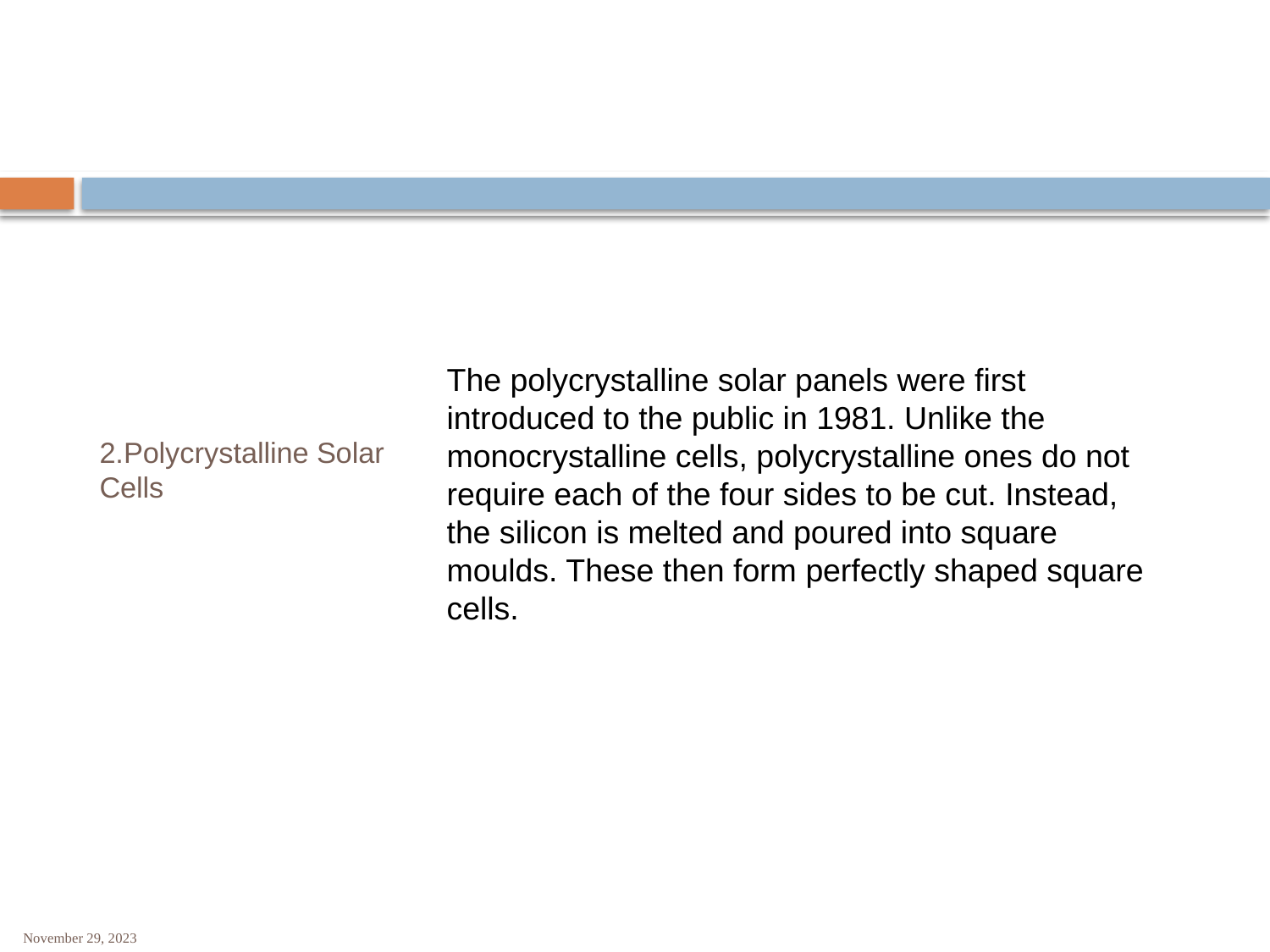

The polycrystalline solar panels were first introduced to the public in 1981. Unlike the monocrystalline cells, polycrystalline ones do not require each of the four sides to be cut. Instead, the silicon is melted and poured into square moulds. These then form perfectly shaped square cells.
# 2.Polycrystalline Solar Cells
Prof. Reji Thomas DRC-DRD
November 29, 2023